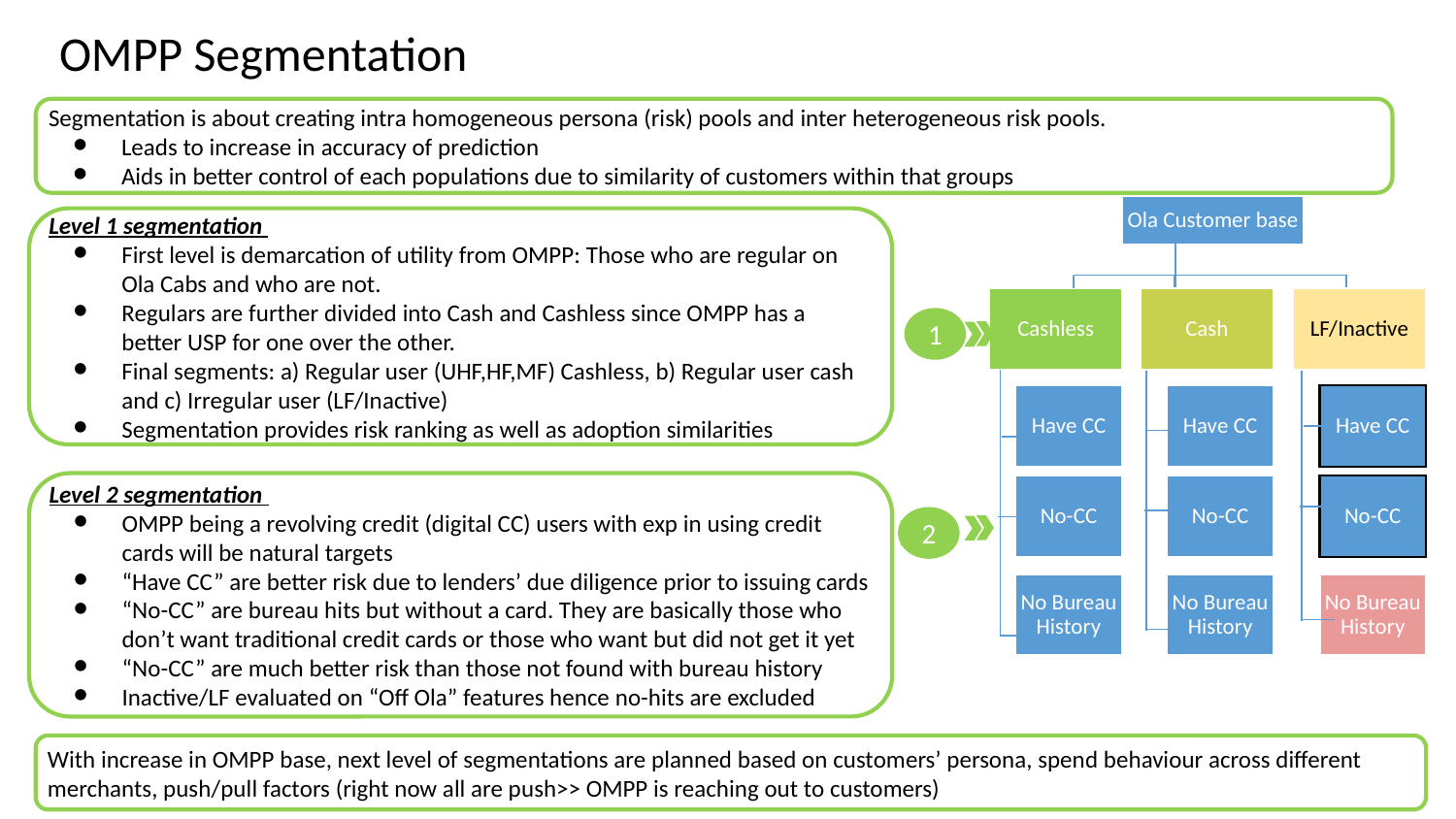

OMPP Segmentation
Segmentation is about creating intra homogeneous persona (risk) pools and inter heterogeneous risk pools.
Leads to increase in accuracy of prediction
Aids in better control of each populations due to similarity of customers within that groups
Ola Customer base
LF/Inactive
Cashless
Cash
Have CC
Have CC
Have CC
No-CC
No-CC
No-CC
No Bureau History
No Bureau History
No Bureau History
Level 1 segmentation
First level is demarcation of utility from OMPP: Those who are regular on Ola Cabs and who are not.
Regulars are further divided into Cash and Cashless since OMPP has a better USP for one over the other.
Final segments: a) Regular user (UHF,HF,MF) Cashless, b) Regular user cash and c) Irregular user (LF/Inactive)
Segmentation provides risk ranking as well as adoption similarities
1

Level 2 segmentation
OMPP being a revolving credit (digital CC) users with exp in using credit cards will be natural targets
“Have CC” are better risk due to lenders’ due diligence prior to issuing cards
“No-CC” are bureau hits but without a card. They are basically those who don’t want traditional credit cards or those who want but did not get it yet
“No-CC” are much better risk than those not found with bureau history
Inactive/LF evaluated on “Off Ola” features hence no-hits are excluded
2

With increase in OMPP base, next level of segmentations are planned based on customers’ persona, spend behaviour across different merchants, push/pull factors (right now all are push>> OMPP is reaching out to customers)